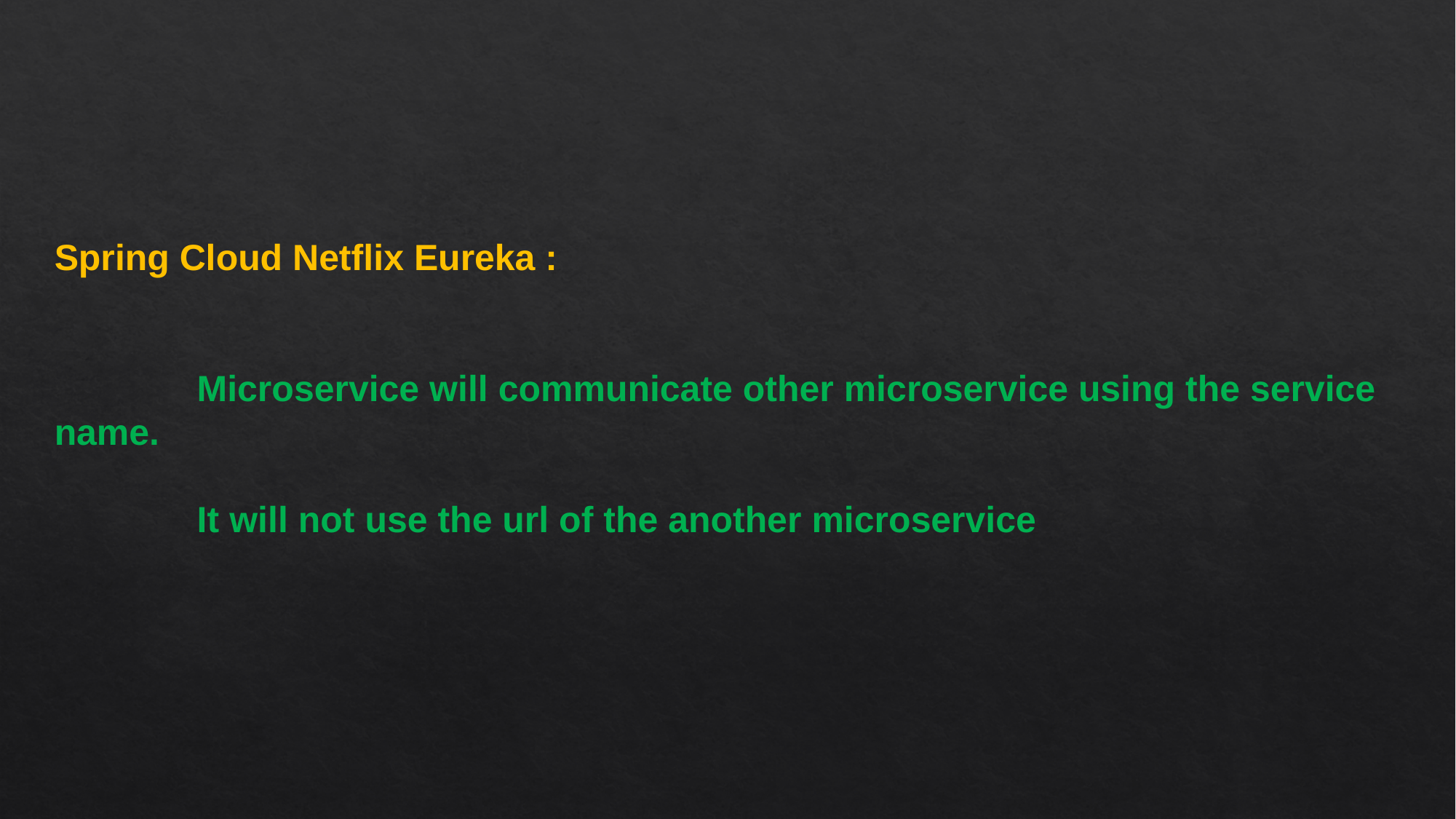

Spring Cloud Netflix Eureka :

              Microservice will communicate other microservice using the service name.

              It will not use the url of the another microservice